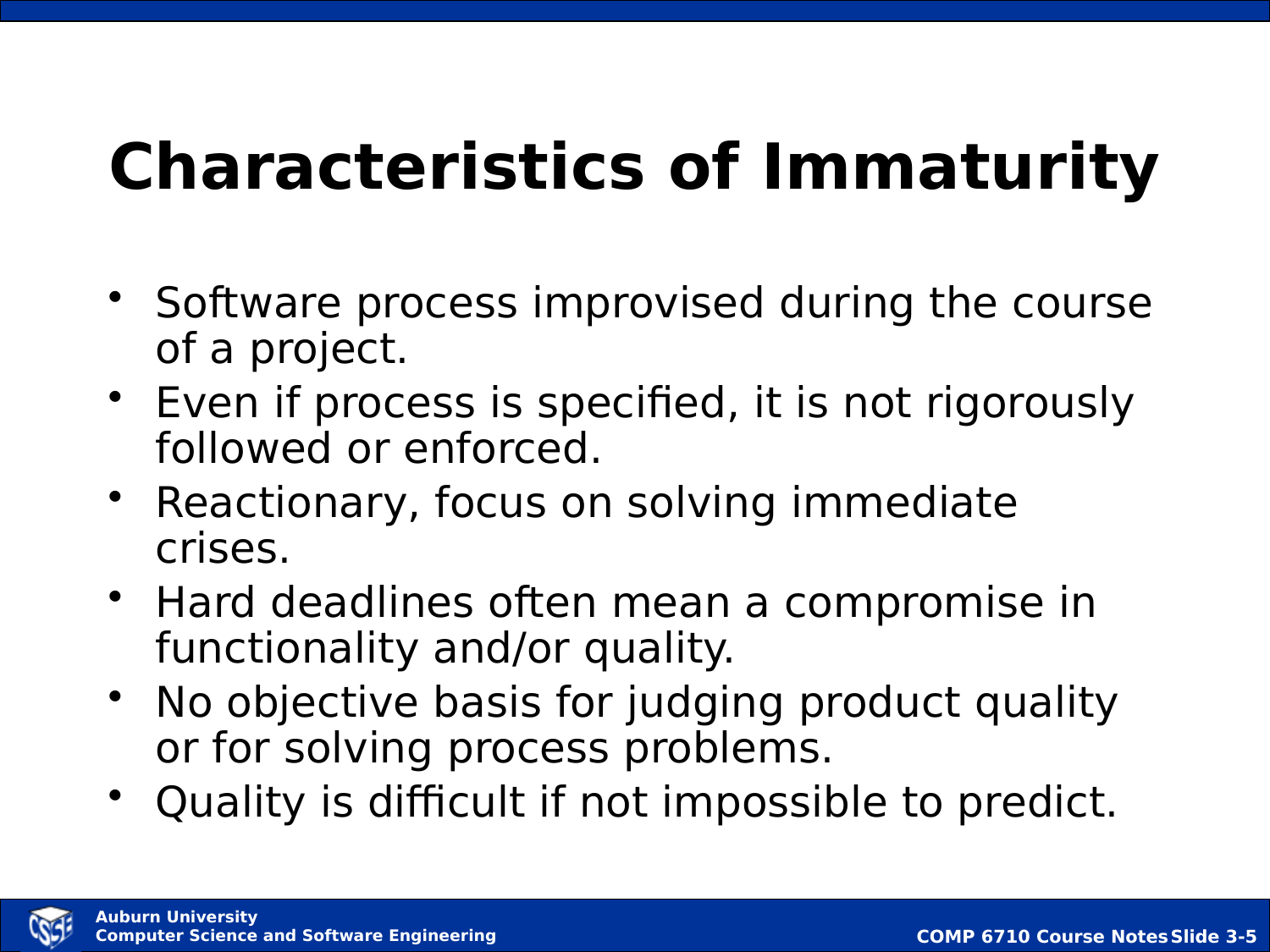

# Characteristics of Immaturity
Software process improvised during the course of a project.
Even if process is specified, it is not rigorously followed or enforced.
Reactionary, focus on solving immediate crises.
Hard deadlines often mean a compromise in functionality and/or quality.
No objective basis for judging product quality or for solving process problems.
Quality is difficult if not impossible to predict.